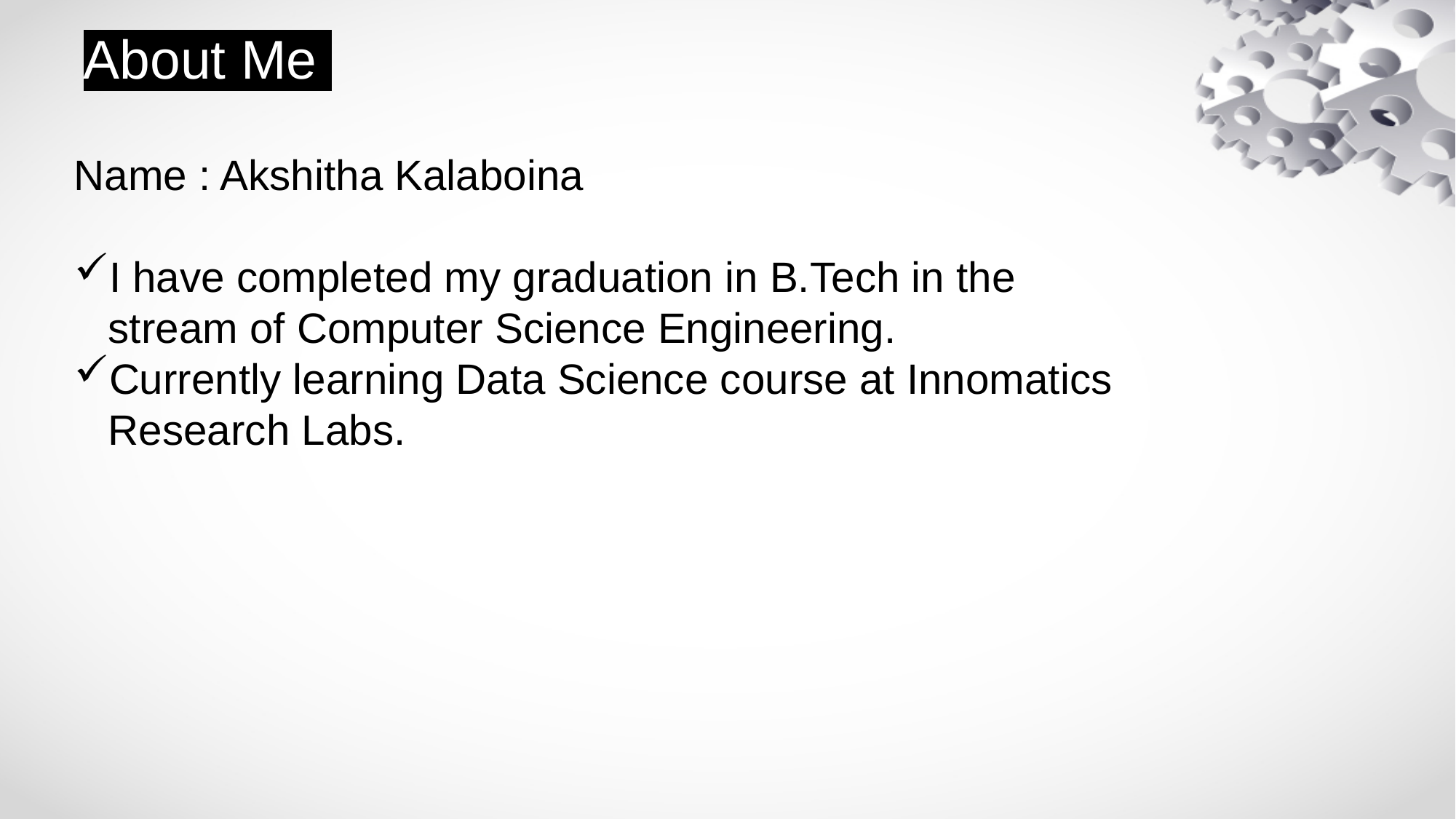

# About Me:
Name : Akshitha Kalaboina

I have completed my graduation in B.Tech in the stream of Computer Science Engineering.
Currently learning Data Science course at Innomatics Research Labs.